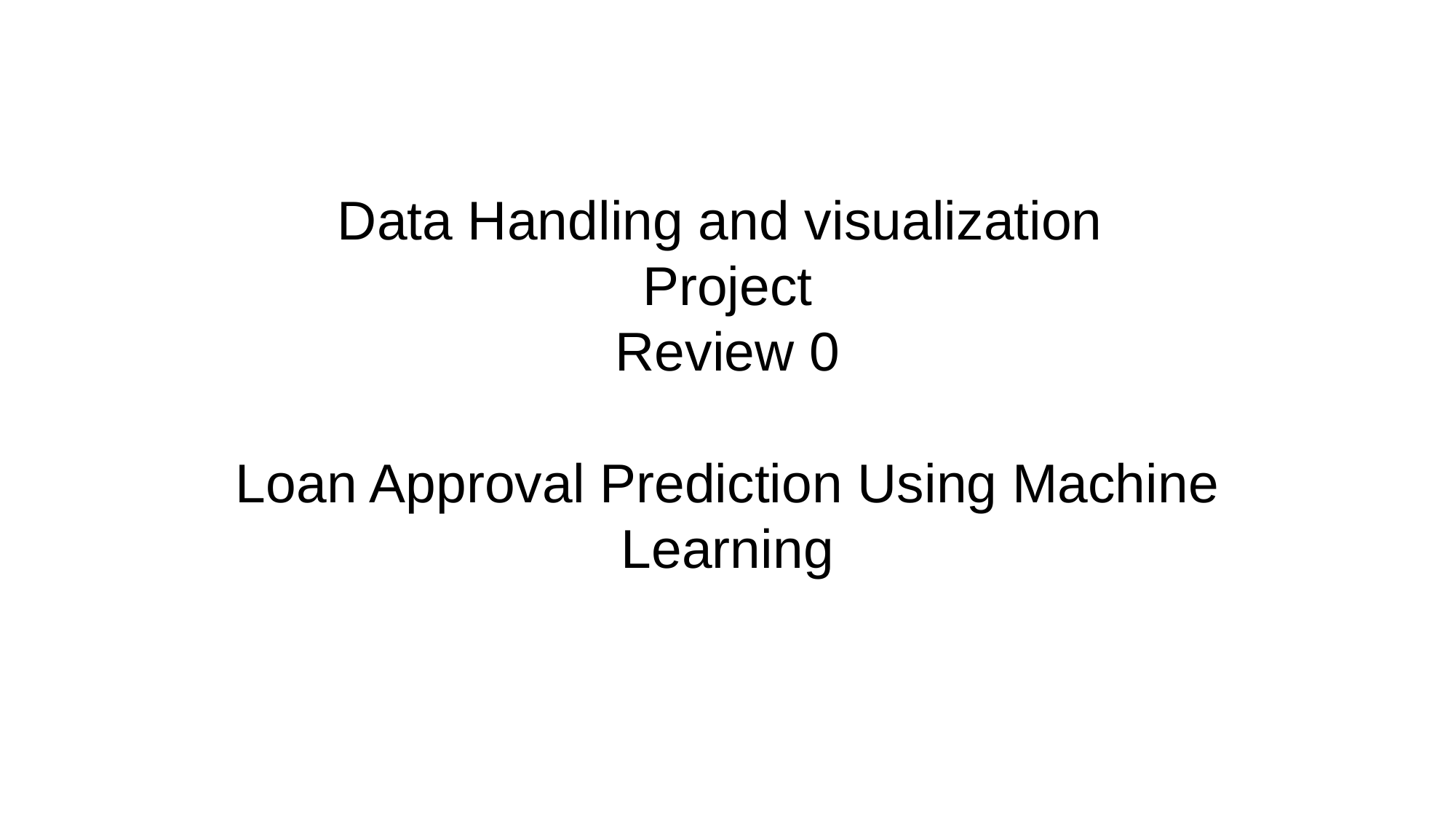

Data Handling and visualization
Project
Review 0

# Loan Approval Prediction Using Machine Learning